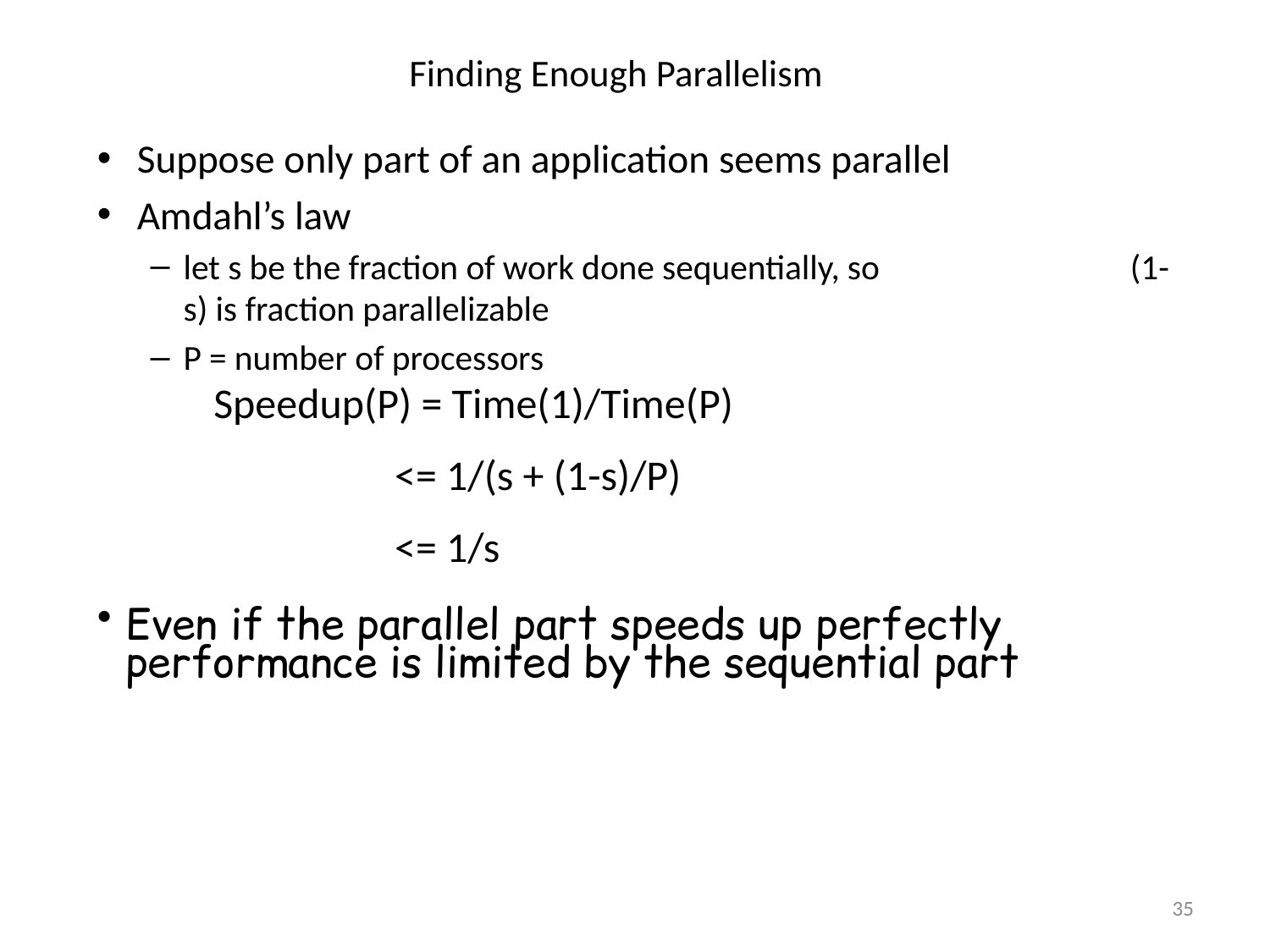

# Finding Enough Parallelism
Suppose only part of an application seems parallel
Amdahl’s law
let s be the fraction of work done sequentially, so                                (1-s) is fraction parallelizable
P = number of processors
Speedup(P) = Time(1)/Time(P)
                   <= 1/(s + (1-s)/P)
                   <= 1/s
Even if the parallel part speeds up perfectly           performance is limited by the sequential part
35